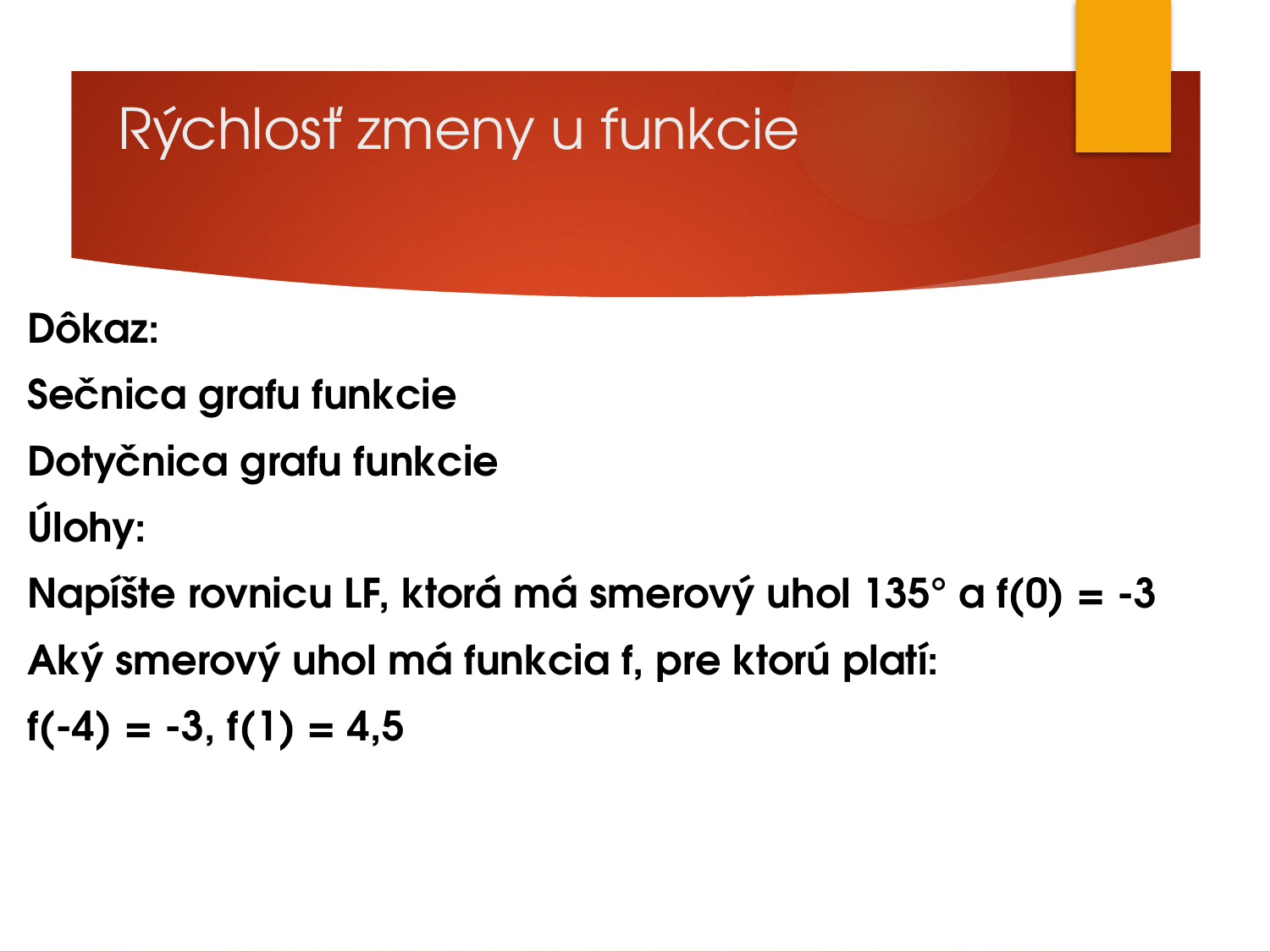

# Rýchlosť zmeny u funkcie
Dôkaz:
Sečnica grafu funkcie
Dotyčnica grafu funkcie
Úlohy:
Napíšte rovnicu LF, ktorá má smerový uhol 135° a f(0) = -3
Aký smerový uhol má funkcia f, pre ktorú platí:
f(-4) = -3, f(1) = 4,5